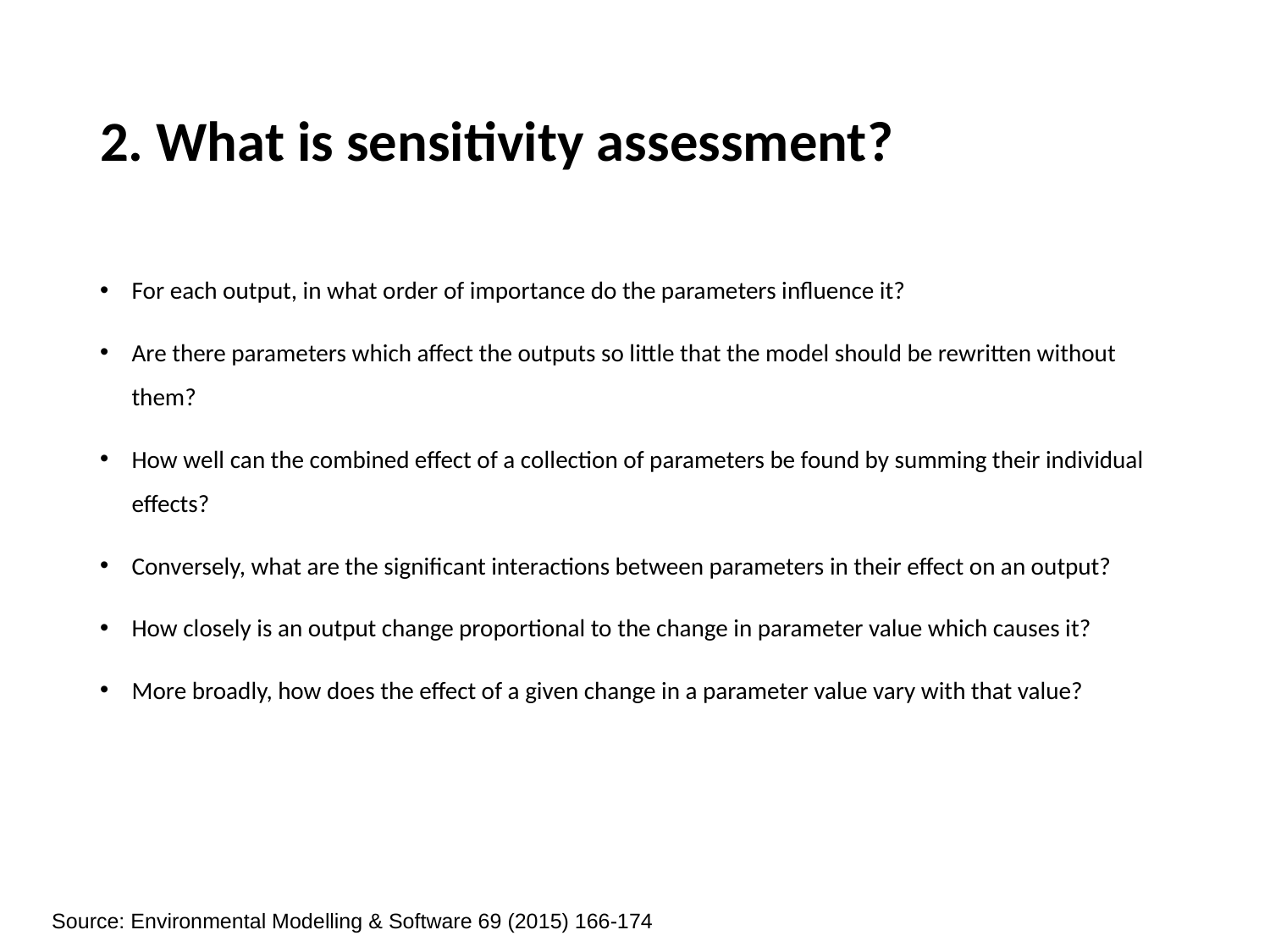

# 2. What is sensitivity assessment?
For each output, in what order of importance do the parameters influence it?
Are there parameters which affect the outputs so little that the model should be rewritten without them?
How well can the combined effect of a collection of parameters be found by summing their individual effects?
Conversely, what are the significant interactions between parameters in their effect on an output?
How closely is an output change proportional to the change in parameter value which causes it?
More broadly, how does the effect of a given change in a parameter value vary with that value?
Source: Environmental Modelling & Software 69 (2015) 166-174